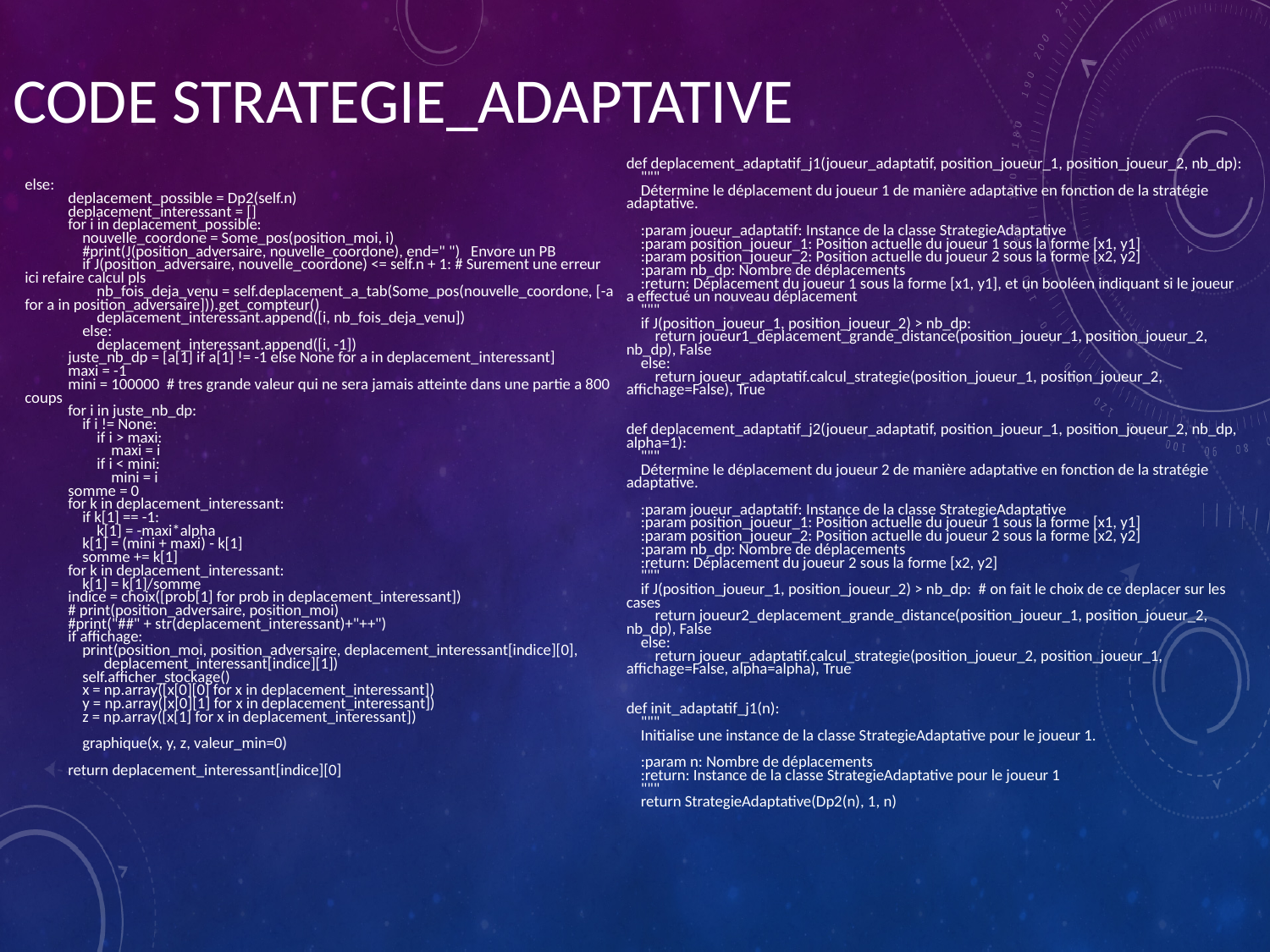

# Code Strategie_adaptative
def deplacement_adaptatif_j1(joueur_adaptatif, position_joueur_1, position_joueur_2, nb_dp):
    """
    Détermine le déplacement du joueur 1 de manière adaptative en fonction de la stratégie adaptative.

    :param joueur_adaptatif: Instance de la classe StrategieAdaptative
    :param position_joueur_1: Position actuelle du joueur 1 sous la forme [x1, y1]
    :param position_joueur_2: Position actuelle du joueur 2 sous la forme [x2, y2]
    :param nb_dp: Nombre de déplacements
    :return: Déplacement du joueur 1 sous la forme [x1, y1], et un booléen indiquant si le joueur a effectué un nouveau déplacement
    """
    if J(position_joueur_1, position_joueur_2) > nb_dp:
        return joueur1_deplacement_grande_distance(position_joueur_1, position_joueur_2, nb_dp), False
    else:
        return joueur_adaptatif.calcul_strategie(position_joueur_1, position_joueur_2, affichage=False), True

def deplacement_adaptatif_j2(joueur_adaptatif, position_joueur_1, position_joueur_2, nb_dp, alpha=1):
    """
    Détermine le déplacement du joueur 2 de manière adaptative en fonction de la stratégie adaptative.

    :param joueur_adaptatif: Instance de la classe StrategieAdaptative
    :param position_joueur_1: Position actuelle du joueur 1 sous la forme [x1, y1]
    :param position_joueur_2: Position actuelle du joueur 2 sous la forme [x2, y2]
    :param nb_dp: Nombre de déplacements
    :return: Déplacement du joueur 2 sous la forme [x2, y2]
    """
    if J(position_joueur_1, position_joueur_2) > nb_dp:  # on fait le choix de ce deplacer sur les cases
        return joueur2_deplacement_grande_distance(position_joueur_1, position_joueur_2, nb_dp), False
    else:
        return joueur_adaptatif.calcul_strategie(position_joueur_2, position_joueur_1, affichage=False, alpha=alpha), True

def init_adaptatif_j1(n):
    """
    Initialise une instance de la classe StrategieAdaptative pour le joueur 1.

    :param n: Nombre de déplacements
    :return: Instance de la classe StrategieAdaptative pour le joueur 1
    """
    return StrategieAdaptative(Dp2(n), 1, n)

else:
            deplacement_possible = Dp2(self.n)
            deplacement_interessant = []
            for i in deplacement_possible:
                nouvelle_coordone = Some_pos(position_moi, i)
                #print(J(position_adversaire, nouvelle_coordone), end=" ")   Envore un PB
                if J(position_adversaire, nouvelle_coordone) <= self.n + 1: # Surement une erreur ici refaire calcul pls
                    nb_fois_deja_venu = self.deplacement_a_tab(Some_pos(nouvelle_coordone, [-a for a in position_adversaire])).get_compteur()
                    deplacement_interessant.append([i, nb_fois_deja_venu])
                else:
                    deplacement_interessant.append([i, -1])
            juste_nb_dp = [a[1] if a[1] != -1 else None for a in deplacement_interessant]
            maxi = -1
            mini = 100000  # tres grande valeur qui ne sera jamais atteinte dans une partie a 800 coups
            for i in juste_nb_dp:
                if i != None:
                    if i > maxi:
                        maxi = i
                    if i < mini:
                        mini = i
            somme = 0
            for k in deplacement_interessant:
                if k[1] == -1:
                    k[1] = -maxi*alpha
                k[1] = (mini + maxi) - k[1]
                somme += k[1]
            for k in deplacement_interessant:
                k[1] = k[1]/somme
            indice = choix([prob[1] for prob in deplacement_interessant])
            # print(position_adversaire, position_moi)
            #print("##" + str(deplacement_interessant)+"++")
            if affichage:
                print(position_moi, position_adversaire, deplacement_interessant[indice][0],
                      deplacement_interessant[indice][1])
                self.afficher_stockage()
                x = np.array([x[0][0] for x in deplacement_interessant])
                y = np.array([x[0][1] for x in deplacement_interessant])
                z = np.array([x[1] for x in deplacement_interessant])

                graphique(x, y, z, valeur_min=0)

            return deplacement_interessant[indice][0]

36